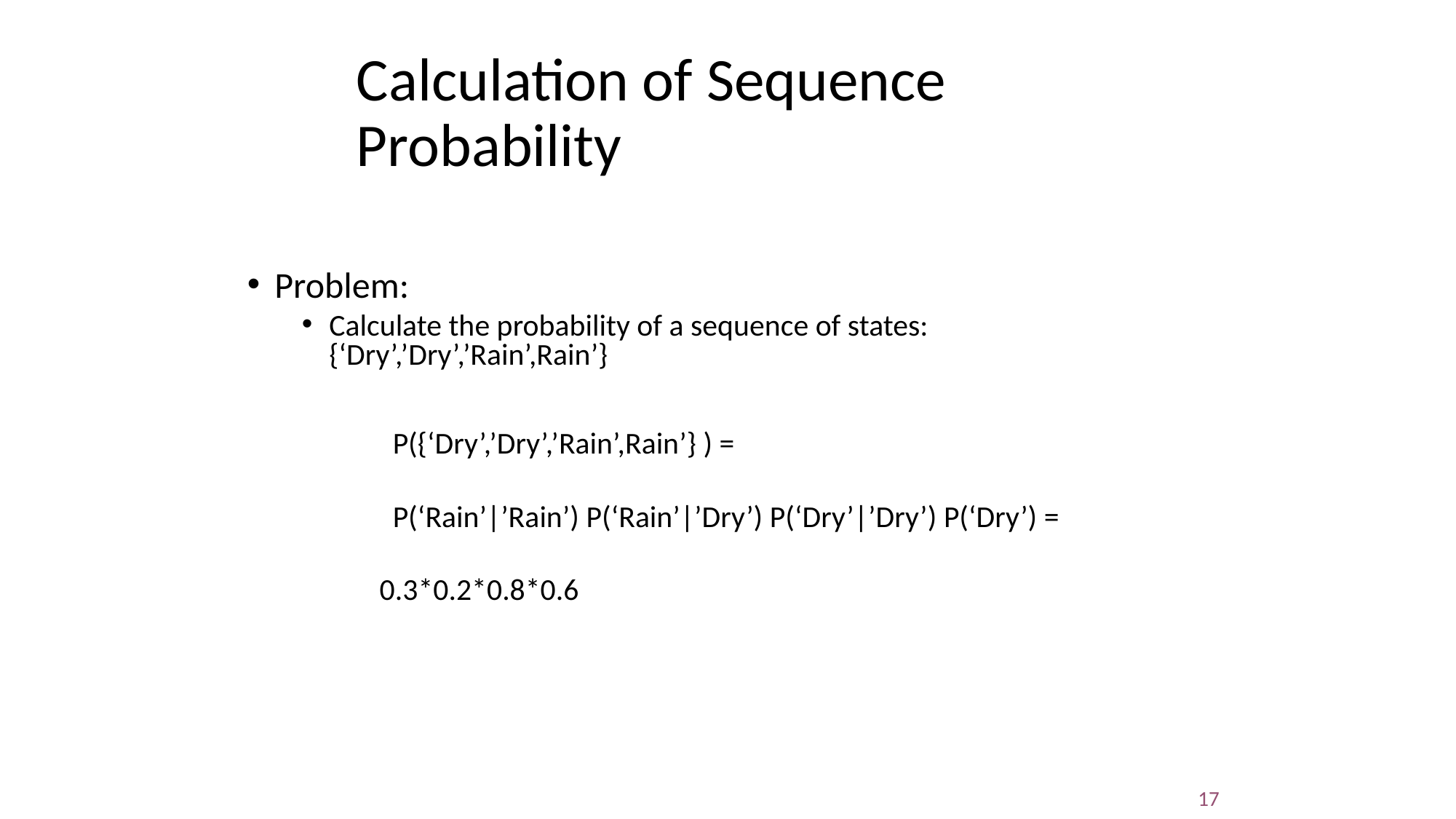

Calculation of Sequence Probability
Problem:
Calculate the probability of a sequence of states: {‘Dry’,’Dry’,’Rain’,Rain’}

P({‘Dry’,’Dry’,’Rain’,Rain’} ) =

P(‘Rain’|’Rain’) P(‘Rain’|’Dry’) P(‘Dry’|’Dry’) P(‘Dry’) =

      0.3*0.2*0.8*0.6

17